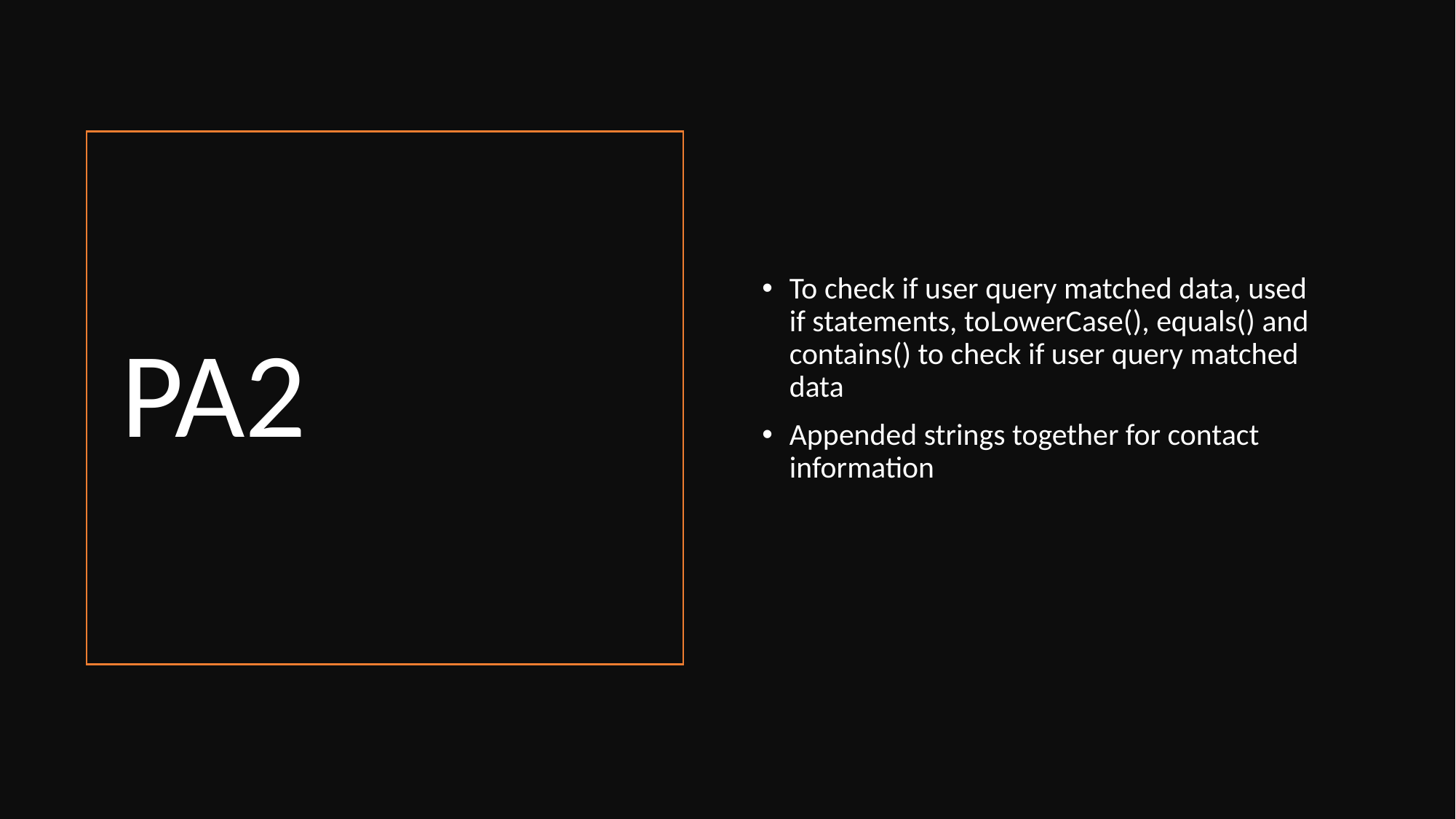

To check if user query matched data, used if statements, toLowerCase(), equals() and contains() to check if user query matched data
Appended strings together for contact information

# PA2